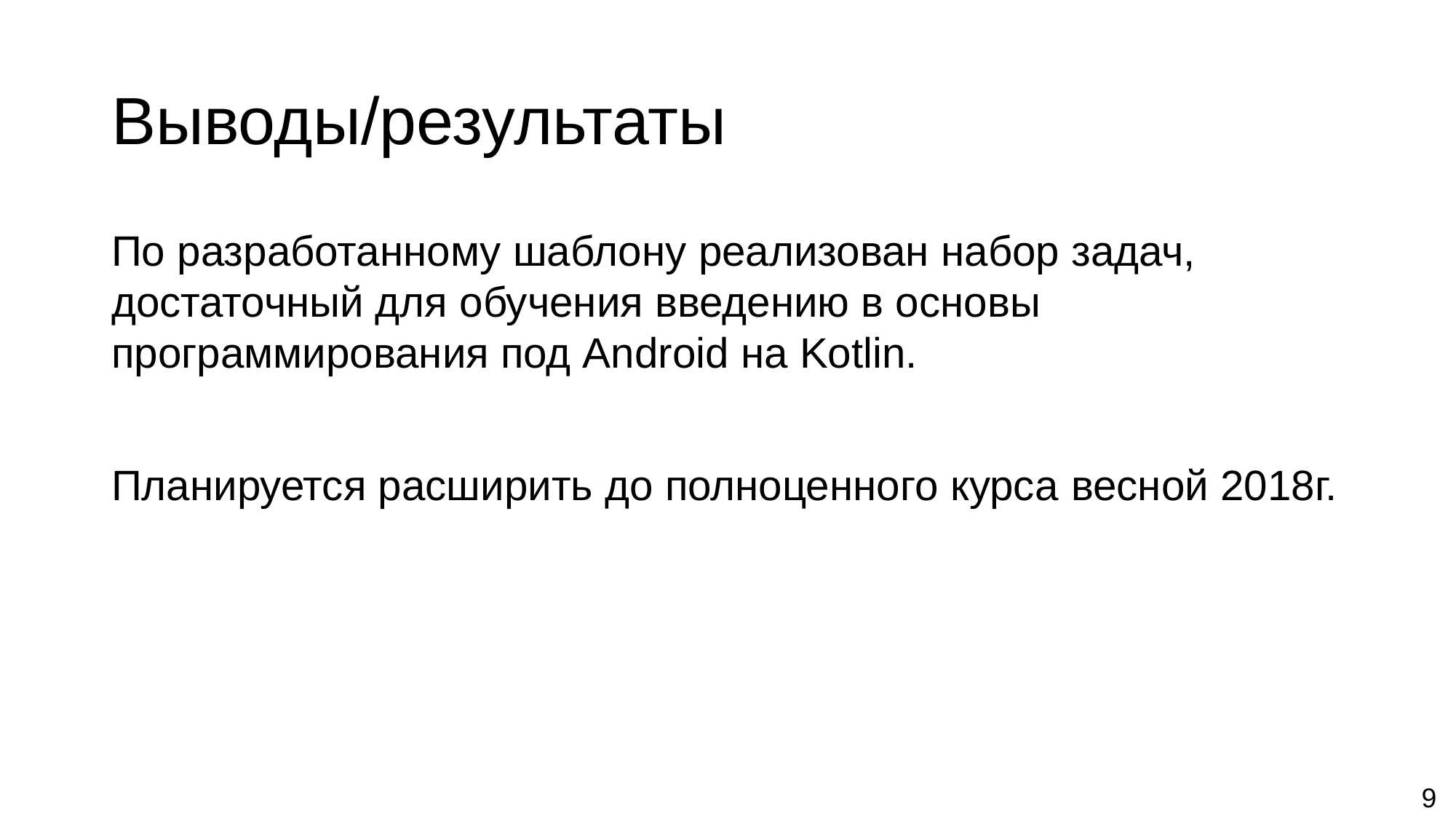

Выводы/результаты
По разработанному шаблону реализован набор задач, достаточный для обучения введению в основы программирования под Android на Kotlin.

Планируется расширить до полноценного курса весной 2018г.
9